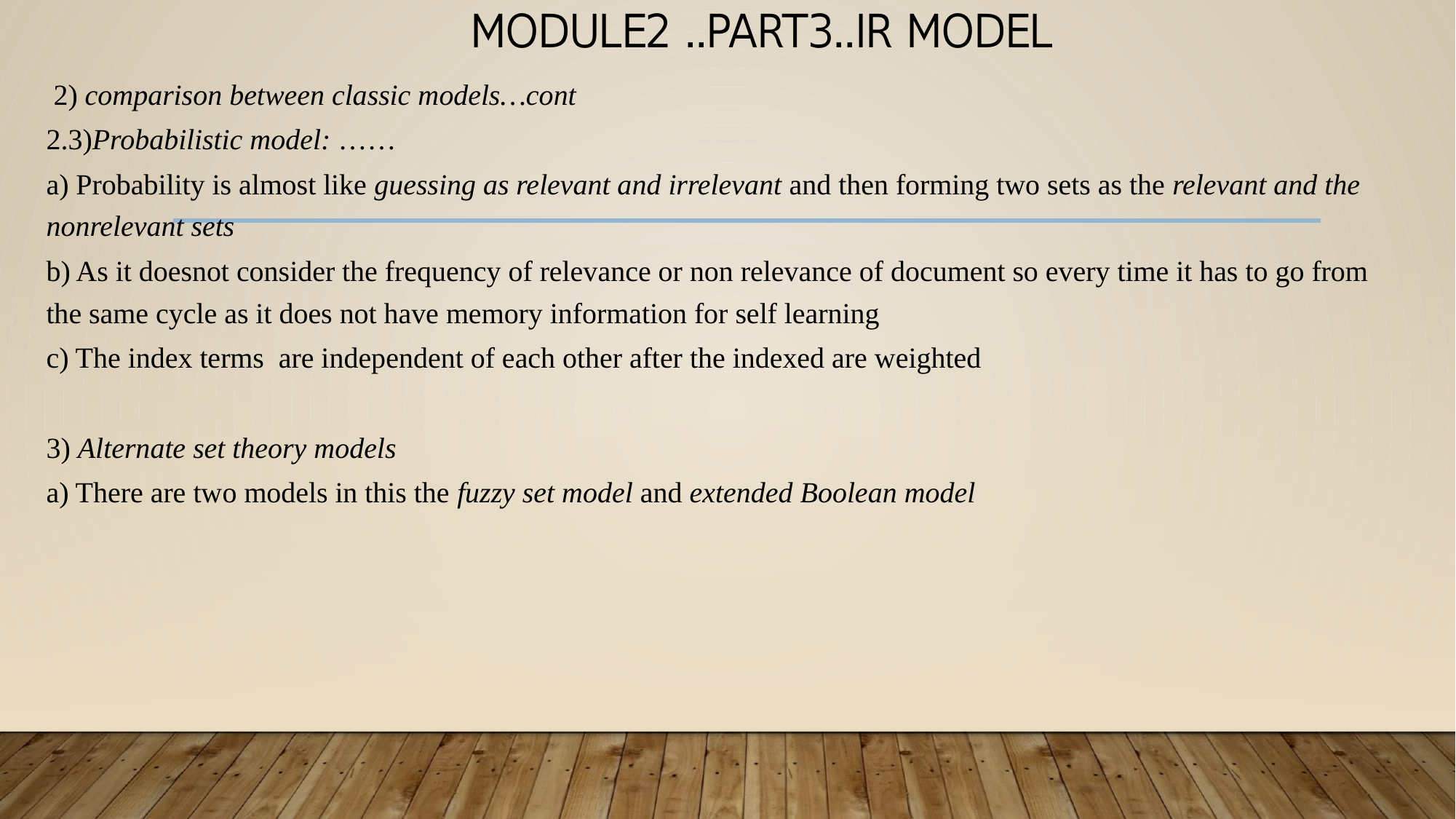

# MODULE2 ..PART3..IR MODEL
 2) comparison between classic models…cont
2.3)Probabilistic model: ……
a) Probability is almost like guessing as relevant and irrelevant and then forming two sets as the relevant and the nonrelevant sets
b) As it doesnot consider the frequency of relevance or non relevance of document so every time it has to go from the same cycle as it does not have memory information for self learning
c) The index terms  are independent of each other after the indexed are weighted

3) Alternate set theory models
a) There are two models in this the fuzzy set model and extended Boolean model